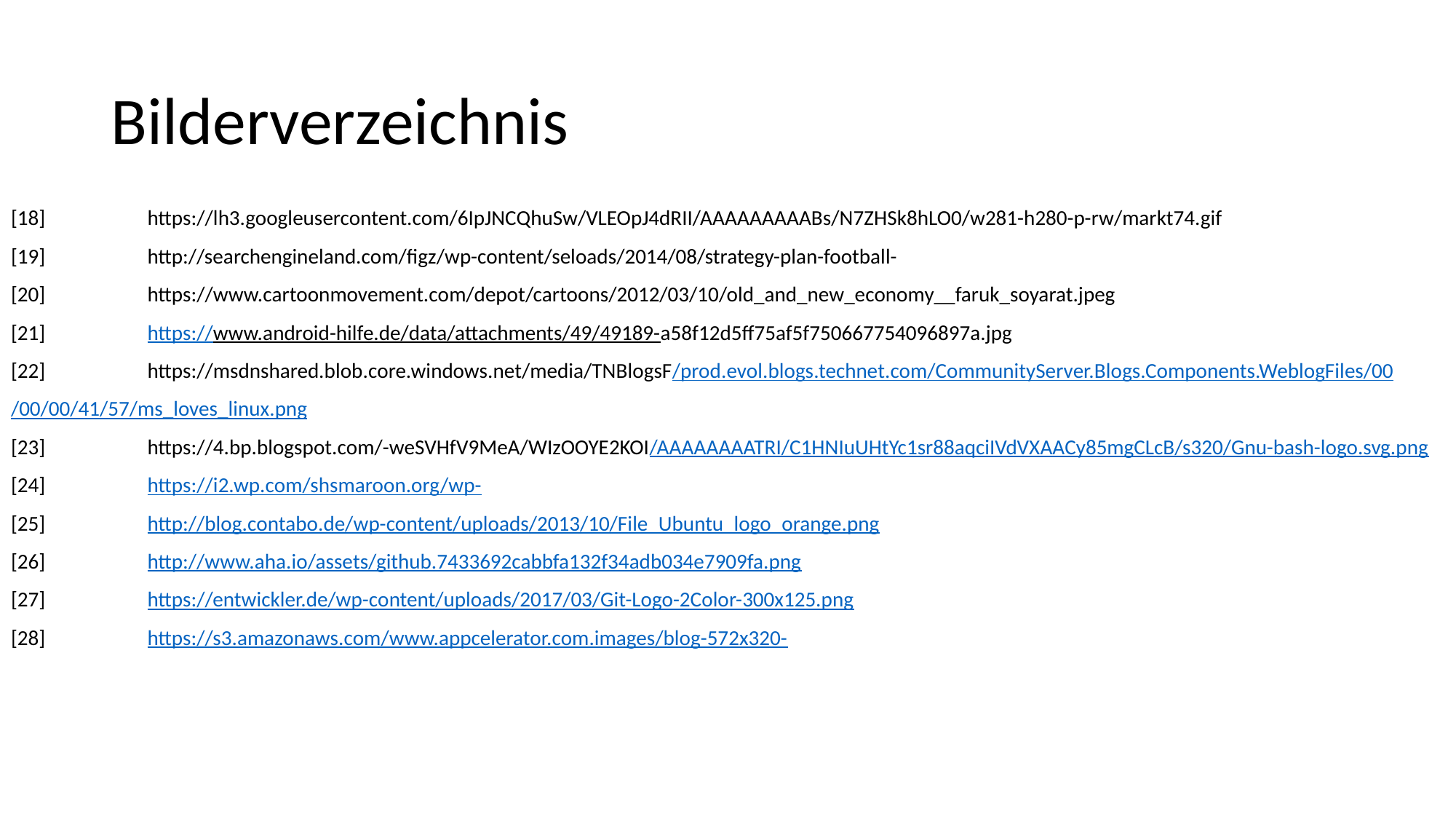

# Bilderverzeichnis
[18]	https://lh3.googleusercontent.com/6IpJNCQhuSw/VLEOpJ4dRII/AAAAAAAAABs/N7ZHSk8hLO0/w281-h280-p-rw/markt74.gif
[19]	http://searchengineland.com/figz/wp-content/seloads/2014/08/strategy-plan-football-
[20]	https://www.cartoonmovement.com/depot/cartoons/2012/03/10/old_and_new_economy__faruk_soyarat.jpeg
[21]	https://www.android-hilfe.de/data/attachments/49/49189-a58f12d5ff75af5f750667754096897a.jpg
[22]	https://msdnshared.blob.core.windows.net/media/TNBlogsF/prod.evol.blogs.technet.com/CommunityServer.Blogs.Components.WeblogFiles/00
/00/00/41/57/ms_loves_linux.png
[23]	https://4.bp.blogspot.com/-weSVHfV9MeA/WIzOOYE2KOI/AAAAAAAATRI/C1HNIuUHtYc1sr88aqciIVdVXAACy85mgCLcB/s320/Gnu-bash-logo.svg.png
[24]	https://i2.wp.com/shsmaroon.org/wp-
[25]	http://blog.contabo.de/wp-content/uploads/2013/10/File_Ubuntu_logo_orange.png
[26]	http://www.aha.io/assets/github.7433692cabbfa132f34adb034e7909fa.png
[27]	https://entwickler.de/wp-content/uploads/2017/03/Git-Logo-2Color-300x125.png
[28]	https://s3.amazonaws.com/www.appcelerator.com.images/blog-572x320-